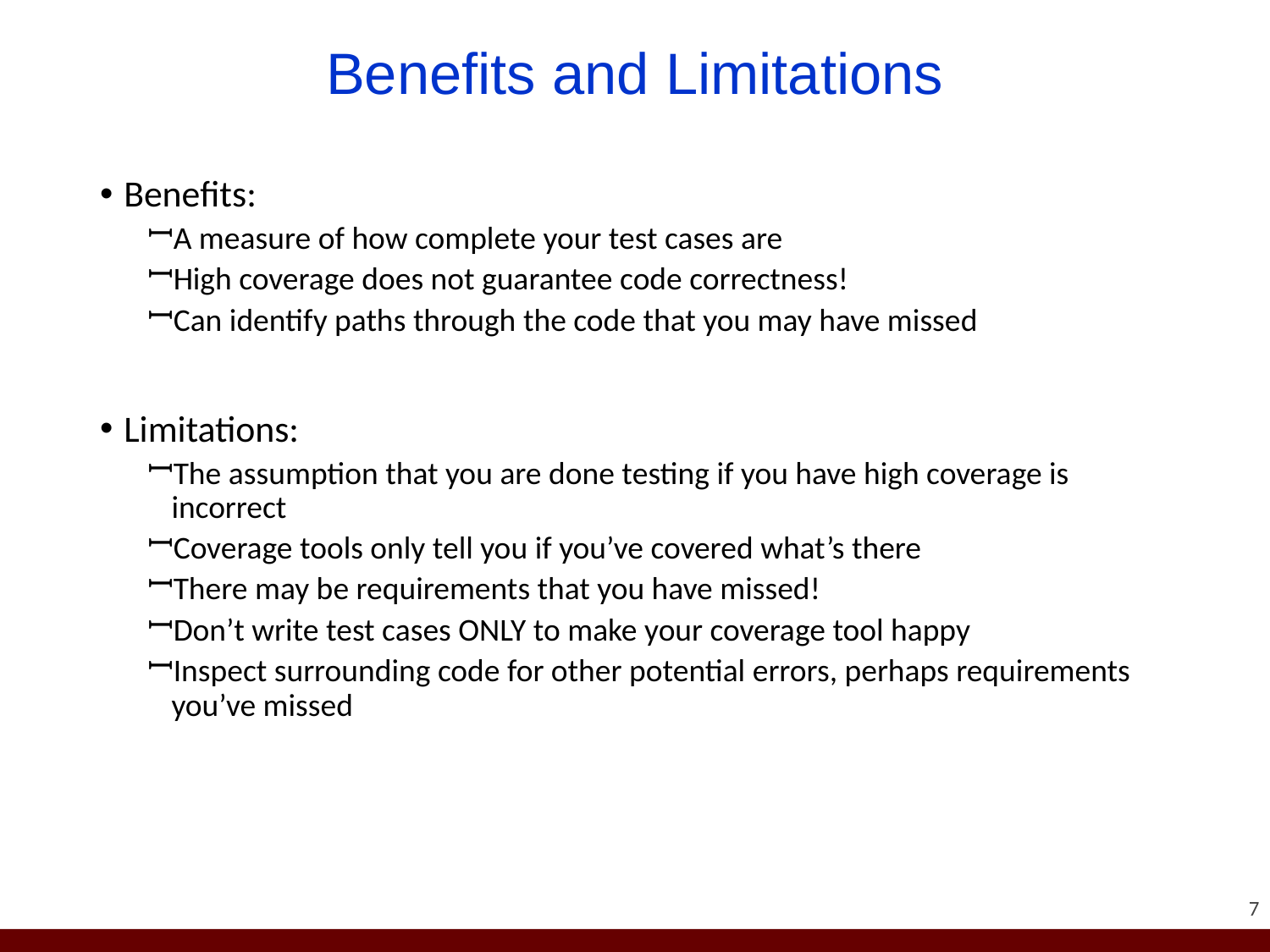

# Benefits and Limitations
Benefits:
A measure of how complete your test cases are
High coverage does not guarantee code correctness!
Can identify paths through the code that you may have missed

Limitations:
The assumption that you are done testing if you have high coverage is incorrect
Coverage tools only tell you if you’ve covered what’s there
There may be requirements that you have missed!
Don’t write test cases ONLY to make your coverage tool happy
Inspect surrounding code for other potential errors, perhaps requirements you’ve missed